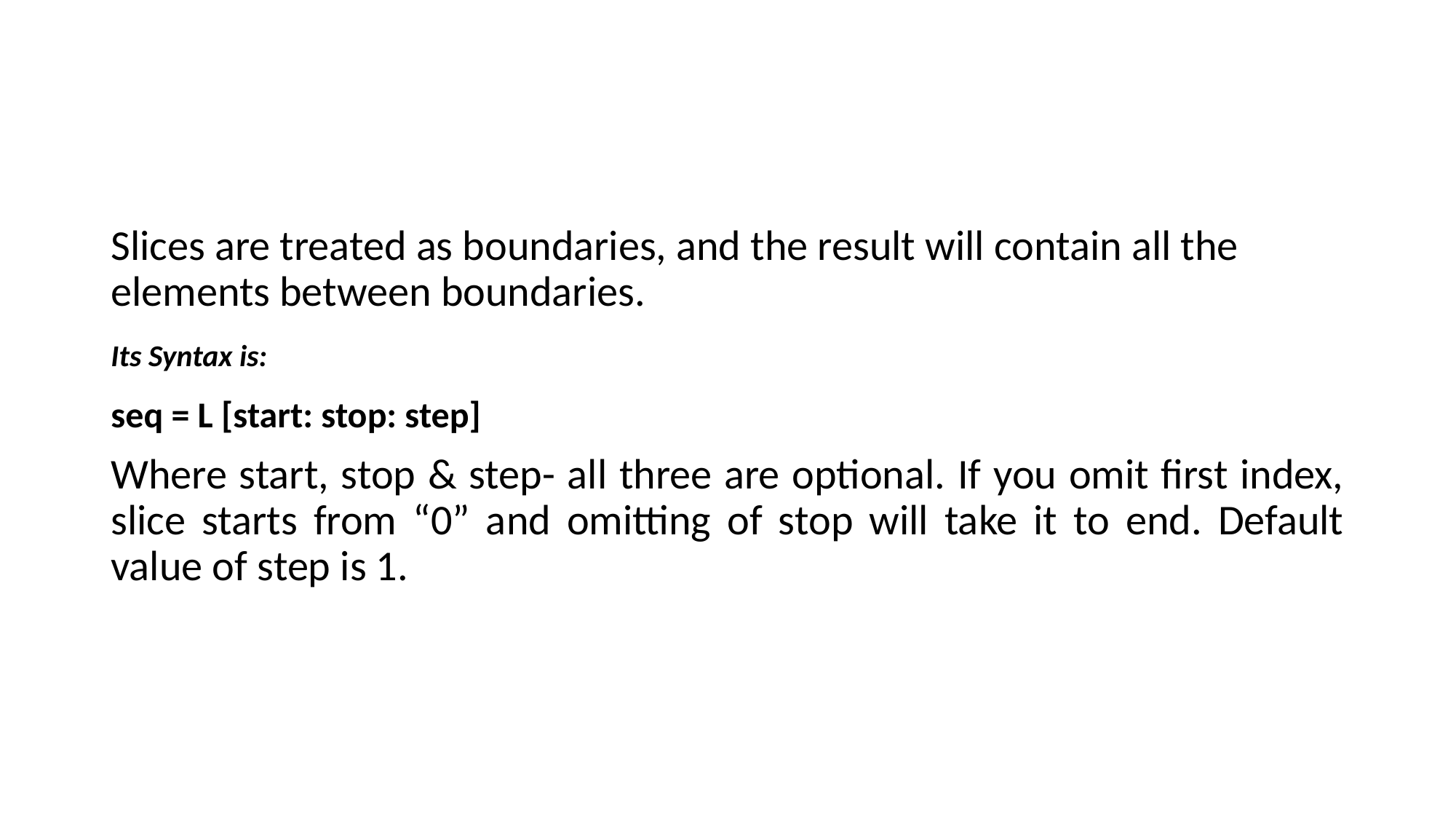

#
Slices are treated as boundaries, and the result will contain all the elements between boundaries.
Its Syntax is:
seq = L [start: stop: step]
Where start, stop & step- all three are optional. If you omit first index, slice starts from “0” and omitting of stop will take it to end. Default value of step is 1.